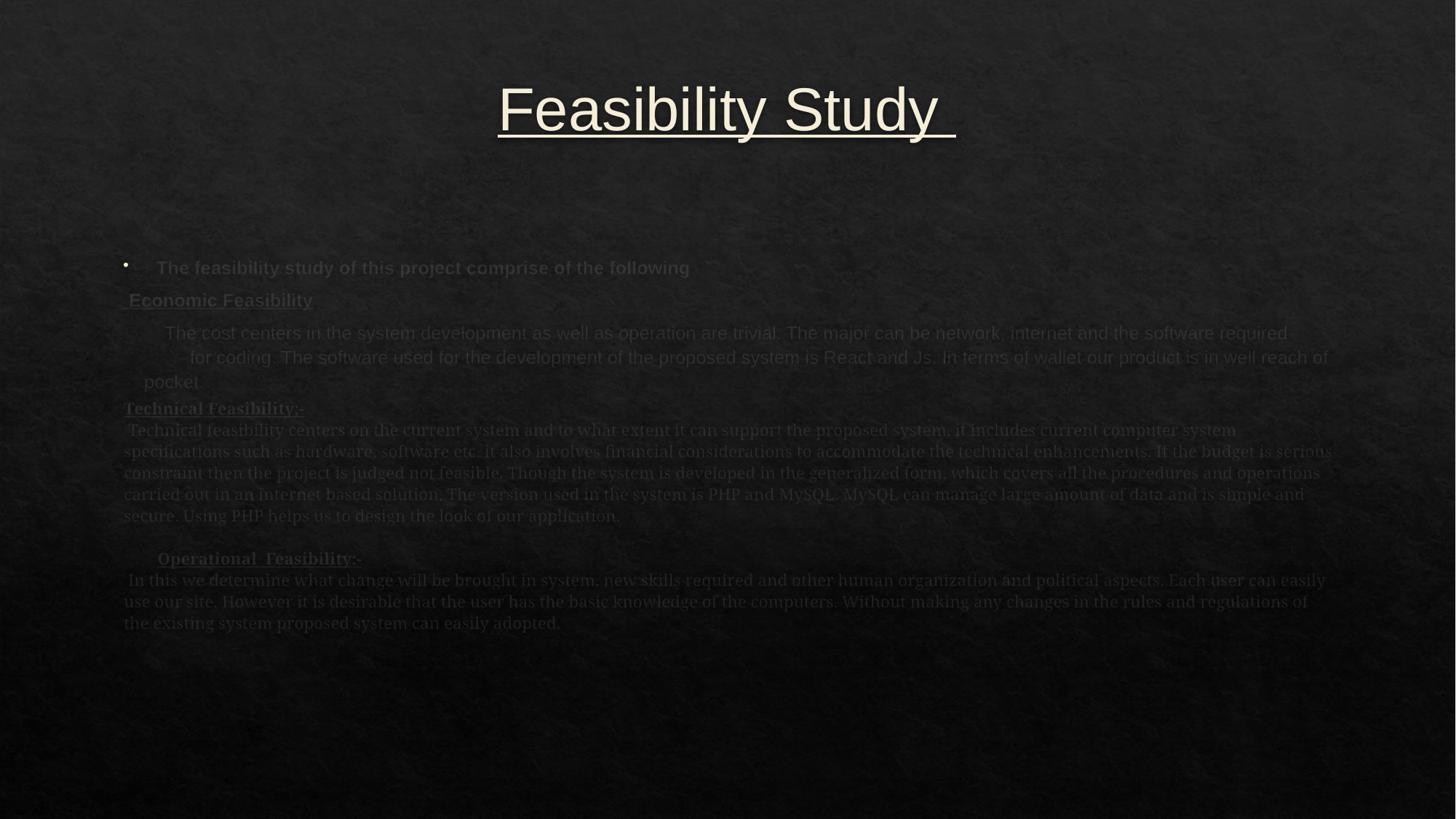

# Feasibility Study
The feasibility study of this project comprise of the following
 Economic Feasibility
        The cost centers in the system development as well as operation are trivial. The major can be network, internet and the software required                      for coding. The software used for the development of the proposed system is React and Js. In terms of wallet our product is in well reach of     pocket.
Technical Feasibility;-
 Technical feasibility centers on the current system and to what extent it can support the proposed system, it includes current computer system specifications such as hardware, software etc. it also involves financial considerations to accommodate the technical enhancements. If the budget is serious constraint then the project is judged not feasible. Though the system is developed in the generalized form, which covers all the procedures and operations carried out in an internet based solution. The version used in the system is PHP and MySQL. MySQL can manage large amount of data and is simple and secure. Using PHP helps us to design the look of our application.

        Operational  Feasibility:-
 In this we determine what change will be brought in system, new skills required and other human organization and political aspects. Each user can easily use our site. However it is desirable that the user has the basic knowledge of the computers. Without making any changes in the rules and regulations of the existing system proposed system can easily adopted.